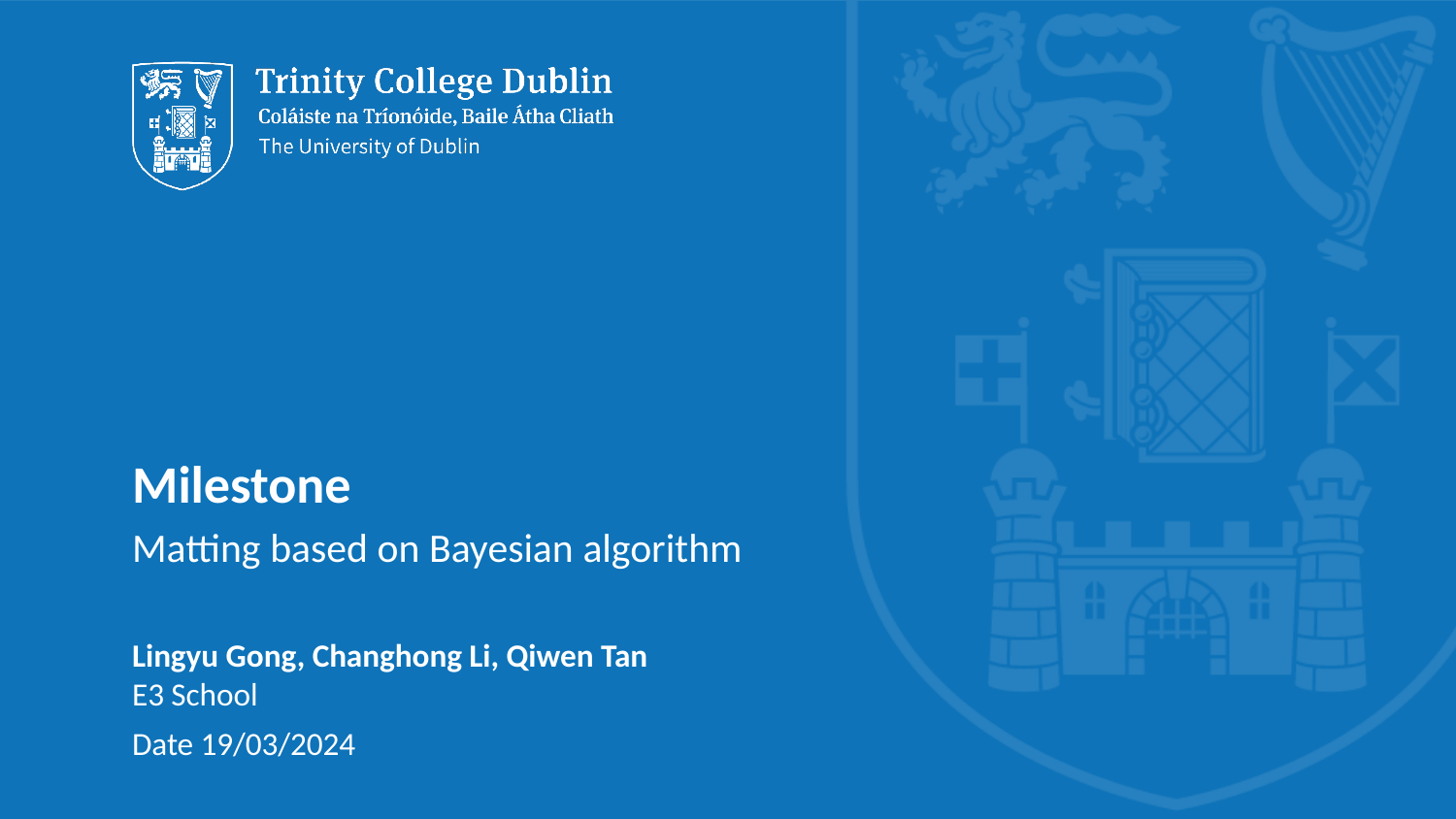

# Milestone
Matting based on Bayesian algorithm
Lingyu Gong, Changhong Li, Qiwen Tan
E3 School
Date 19/03/2024